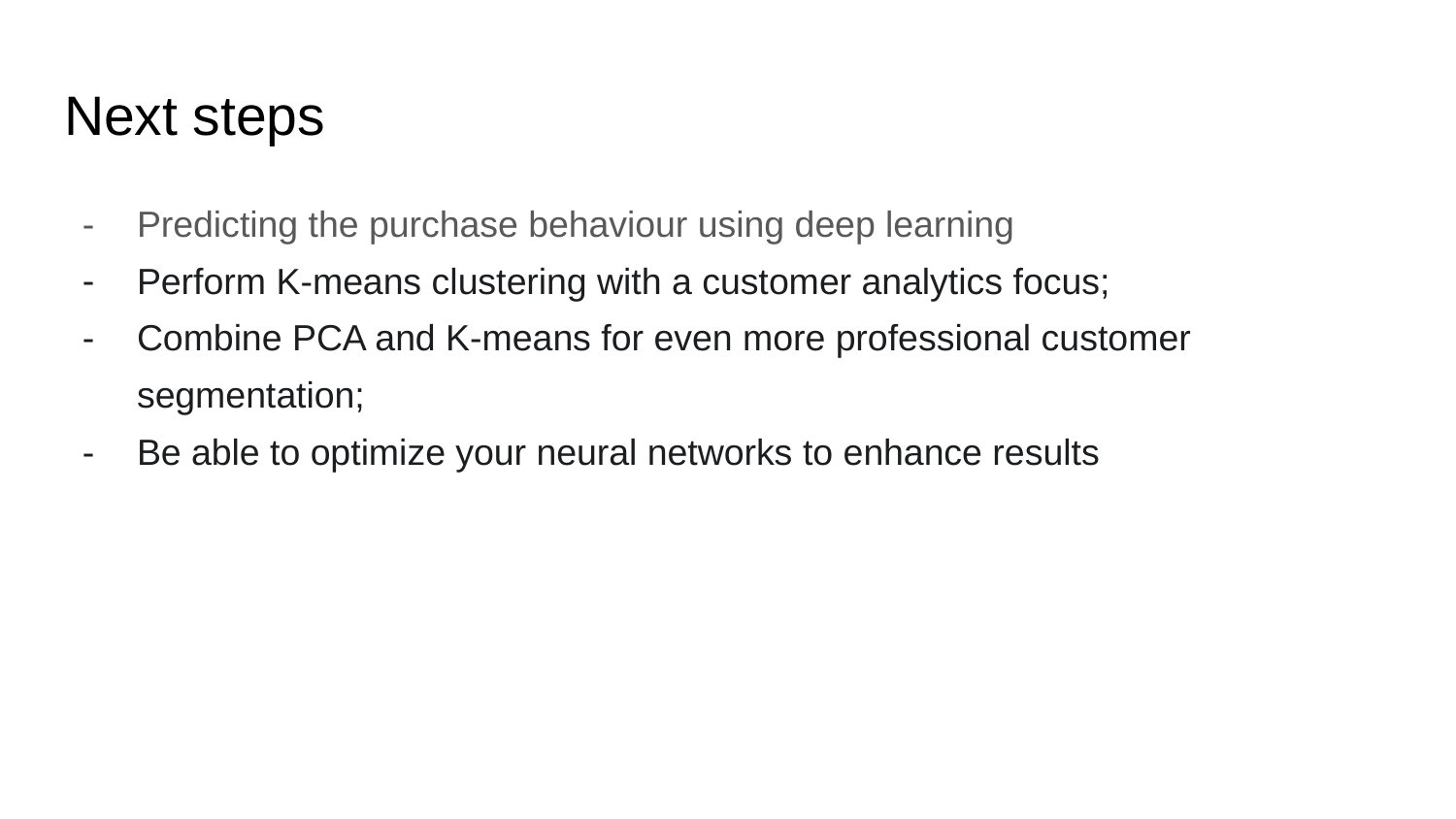

# Next steps
Predicting the purchase behaviour using deep learning
Perform K-means clustering with a customer analytics focus;
Combine PCA and K-means for even more professional customer segmentation;
Be able to optimize your neural networks to enhance results